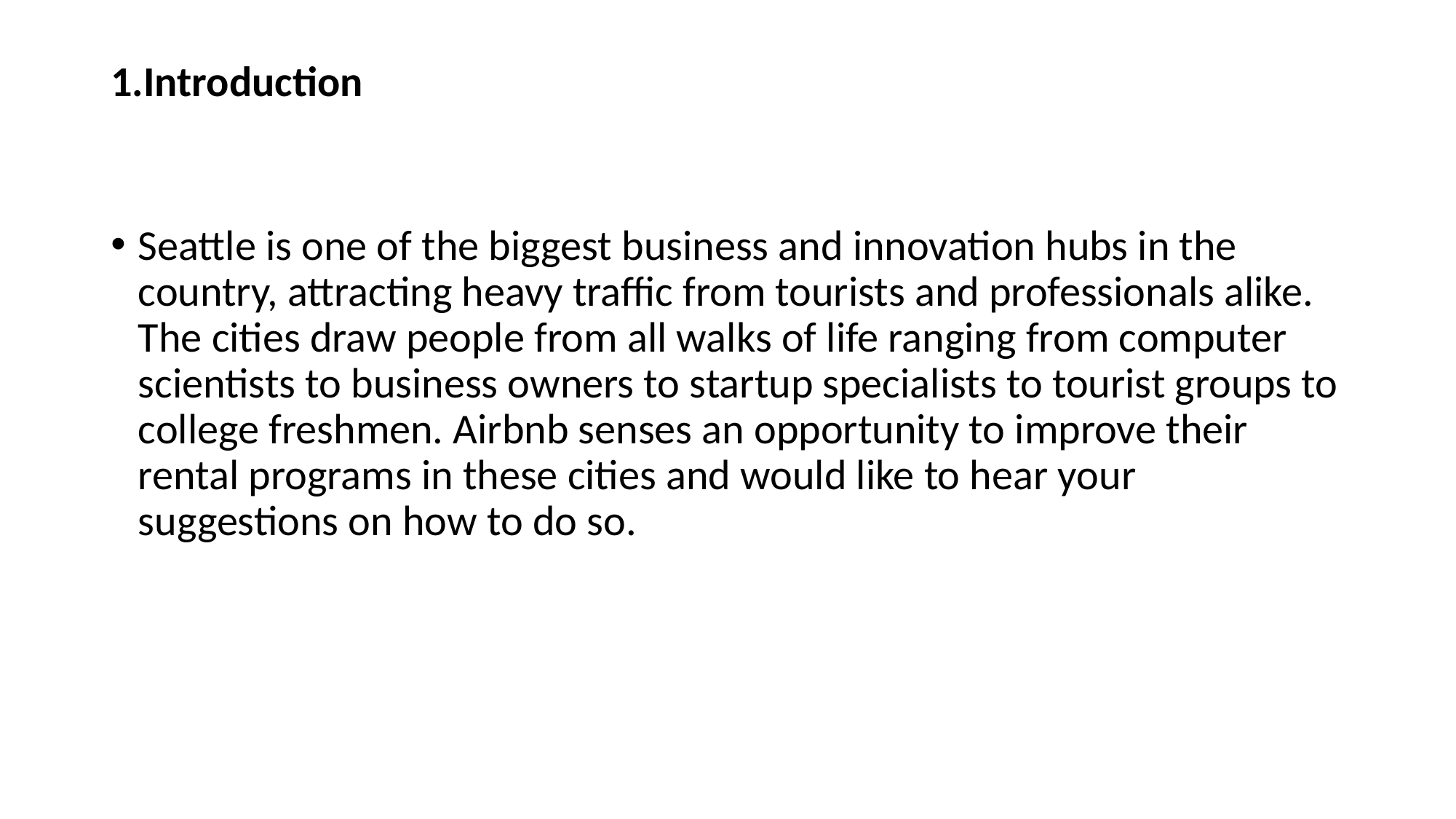

# 1.Introduction
Seattle is one of the biggest business and innovation hubs in the country, attracting heavy traffic from tourists and professionals alike. The cities draw people from all walks of life ranging from computer scientists to business owners to startup specialists to tourist groups to college freshmen. Airbnb senses an opportunity to improve their rental programs in these cities and would like to hear your suggestions on how to do so.